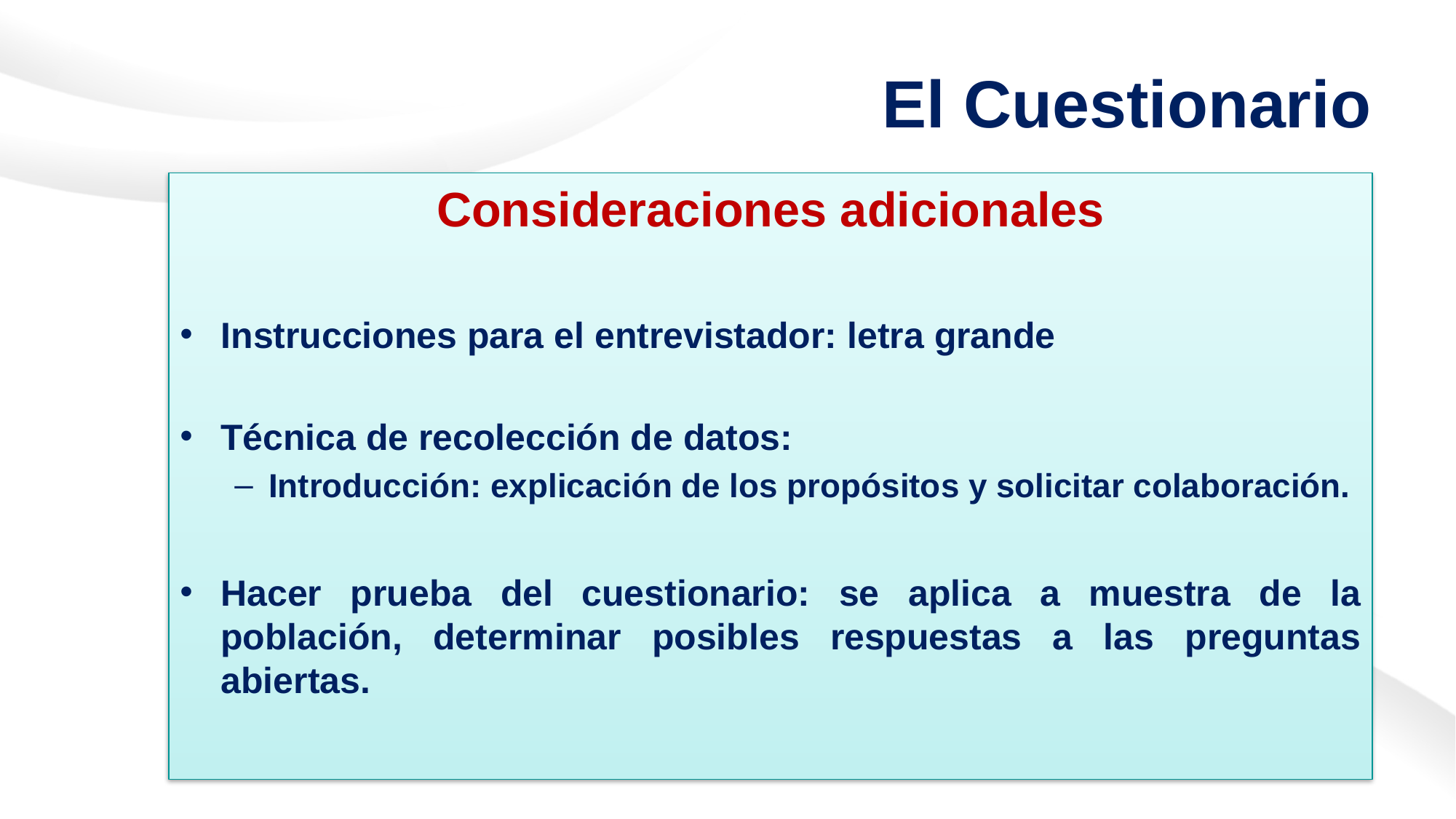

# El Cuestionario
Consideraciones adicionales

Instrucciones para el entrevistador: letra grande

Técnica de recolección de datos:
Introducción: explicación de los propósitos y solicitar colaboración.

Hacer prueba del cuestionario: se aplica a muestra de la población, determinar posibles respuestas a las preguntas abiertas.